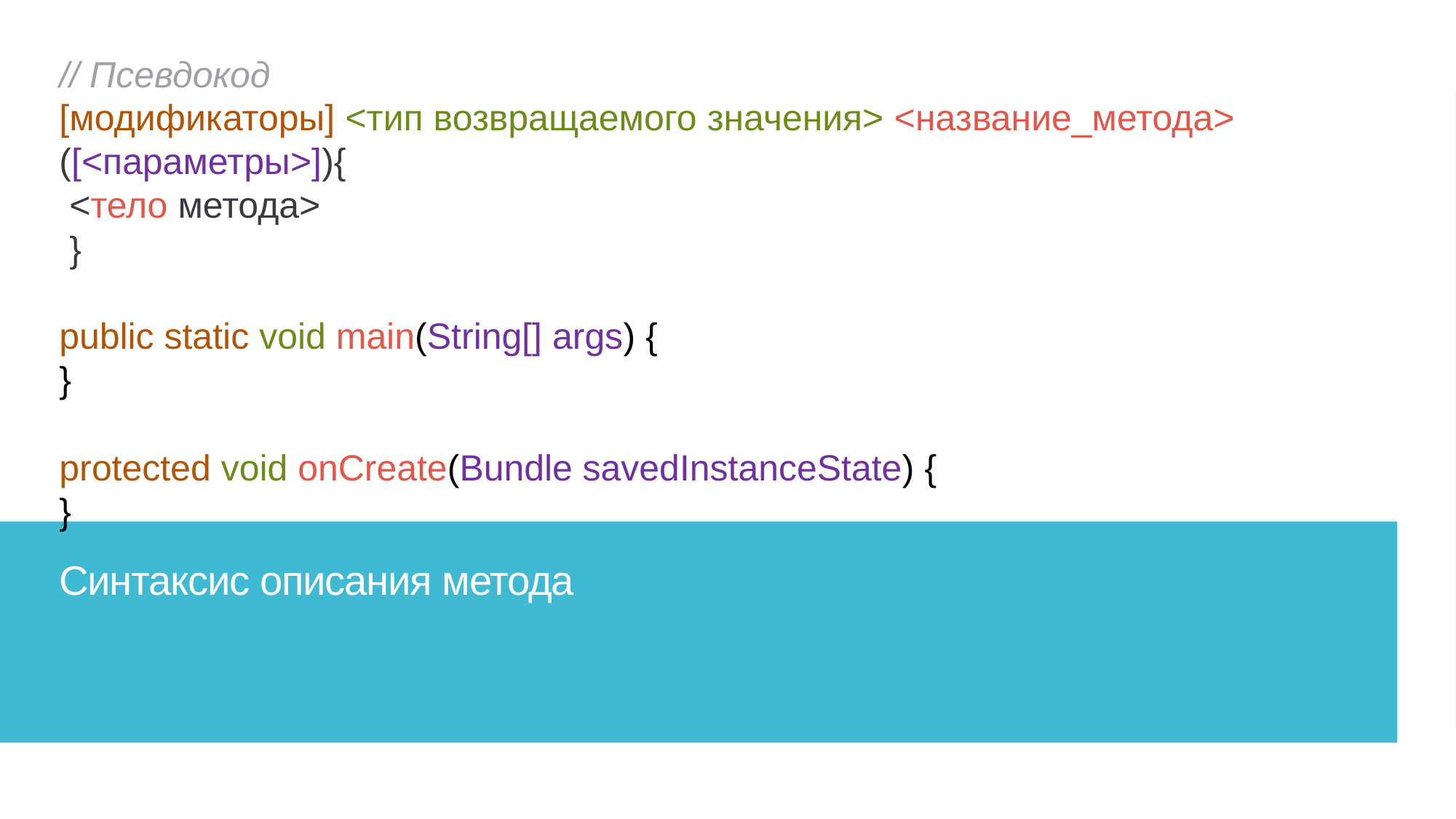

// Псевдокод
[модификаторы] <тип возвращаемого значения> <название_метода> ([<параметры>]){
 <тело метода>
 }

public static void main(String[] args) {
}

protected void onCreate(Bundle savedInstanceState) {
}

Синтаксис описания метода